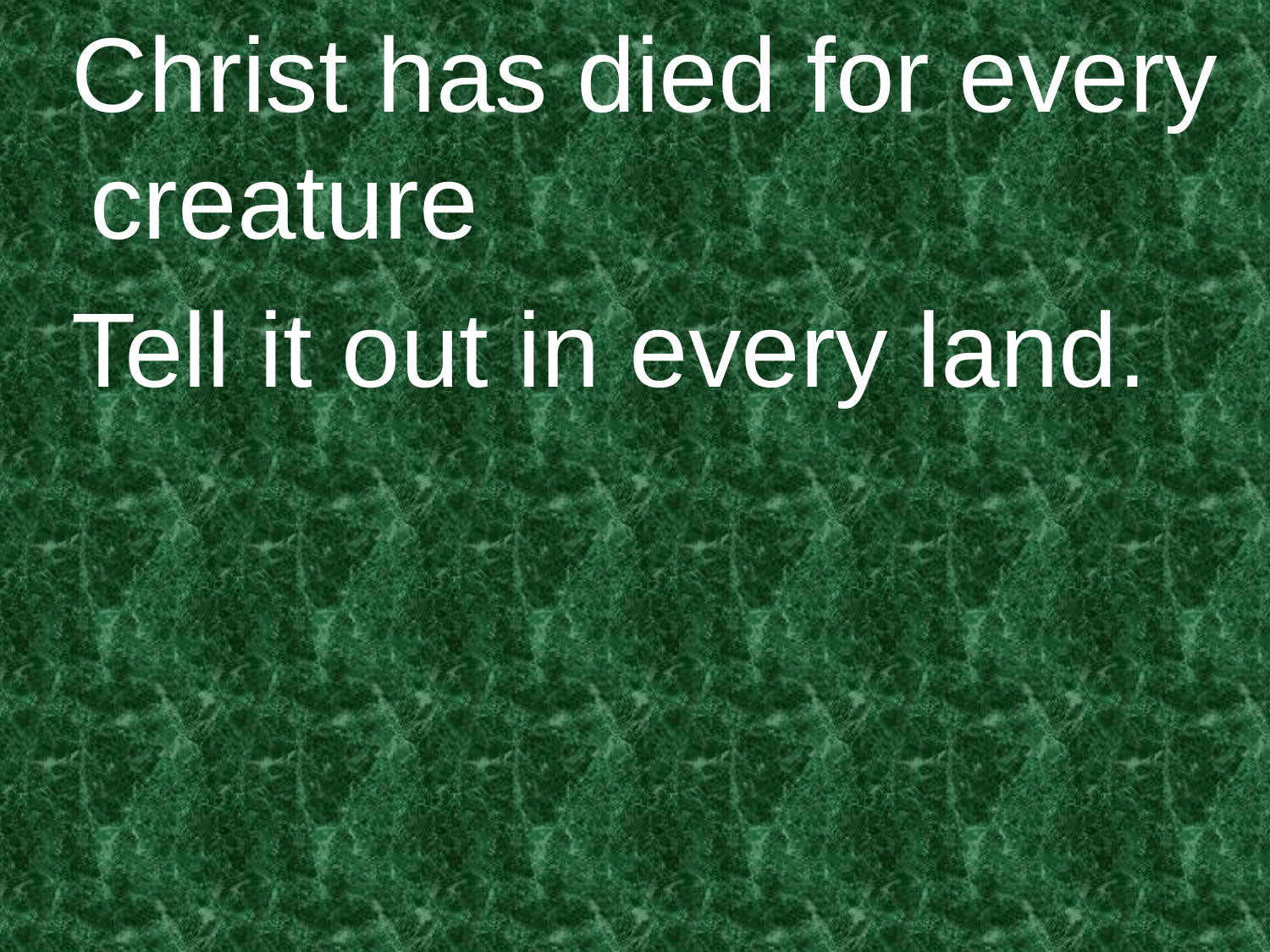

Christ has died for every creature
 Tell it out in every land.